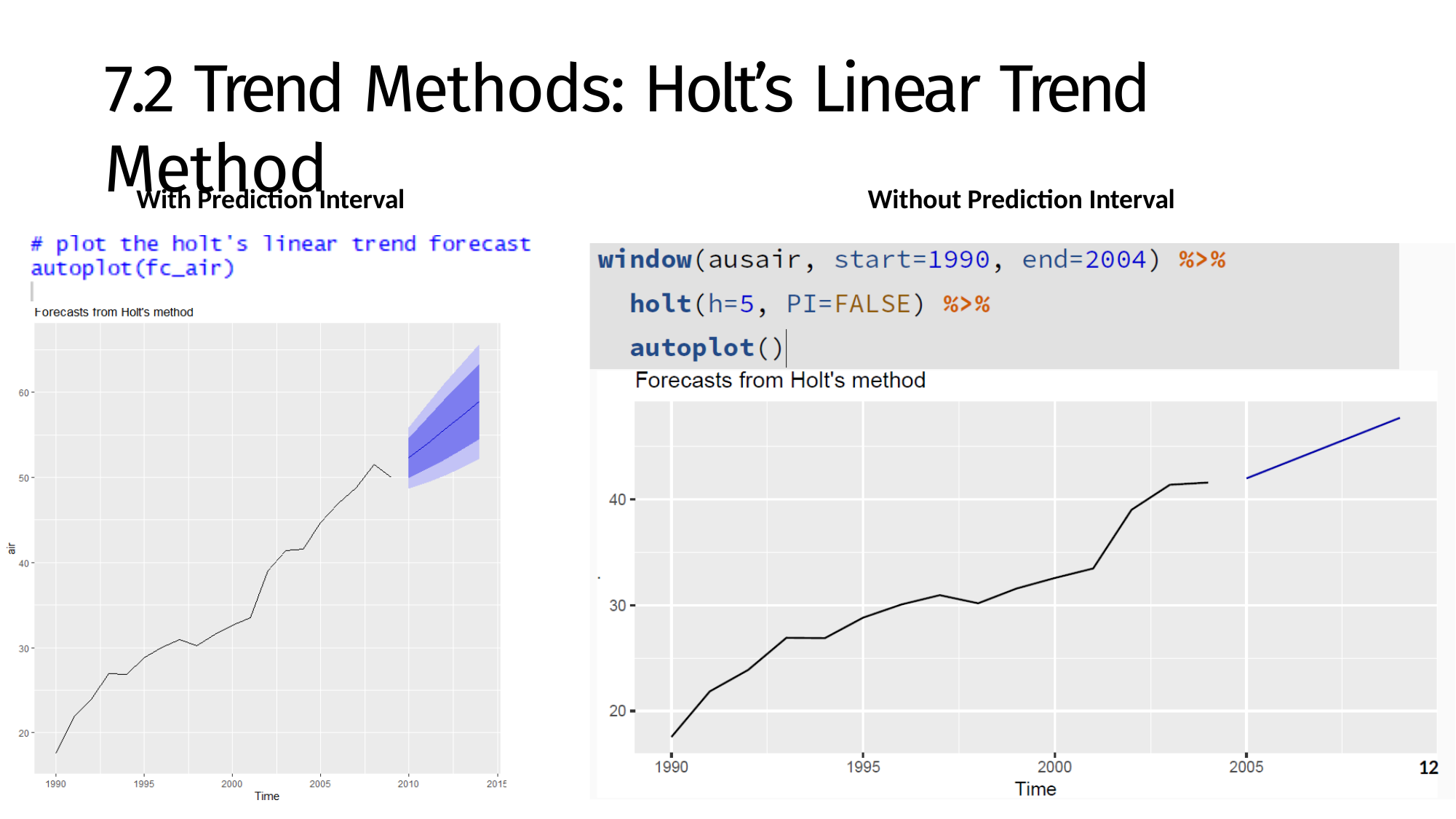

# 7.2 Trend Methods: Holt’s Linear Trend Method
With Prediction Interval
Without Prediction Interval

10